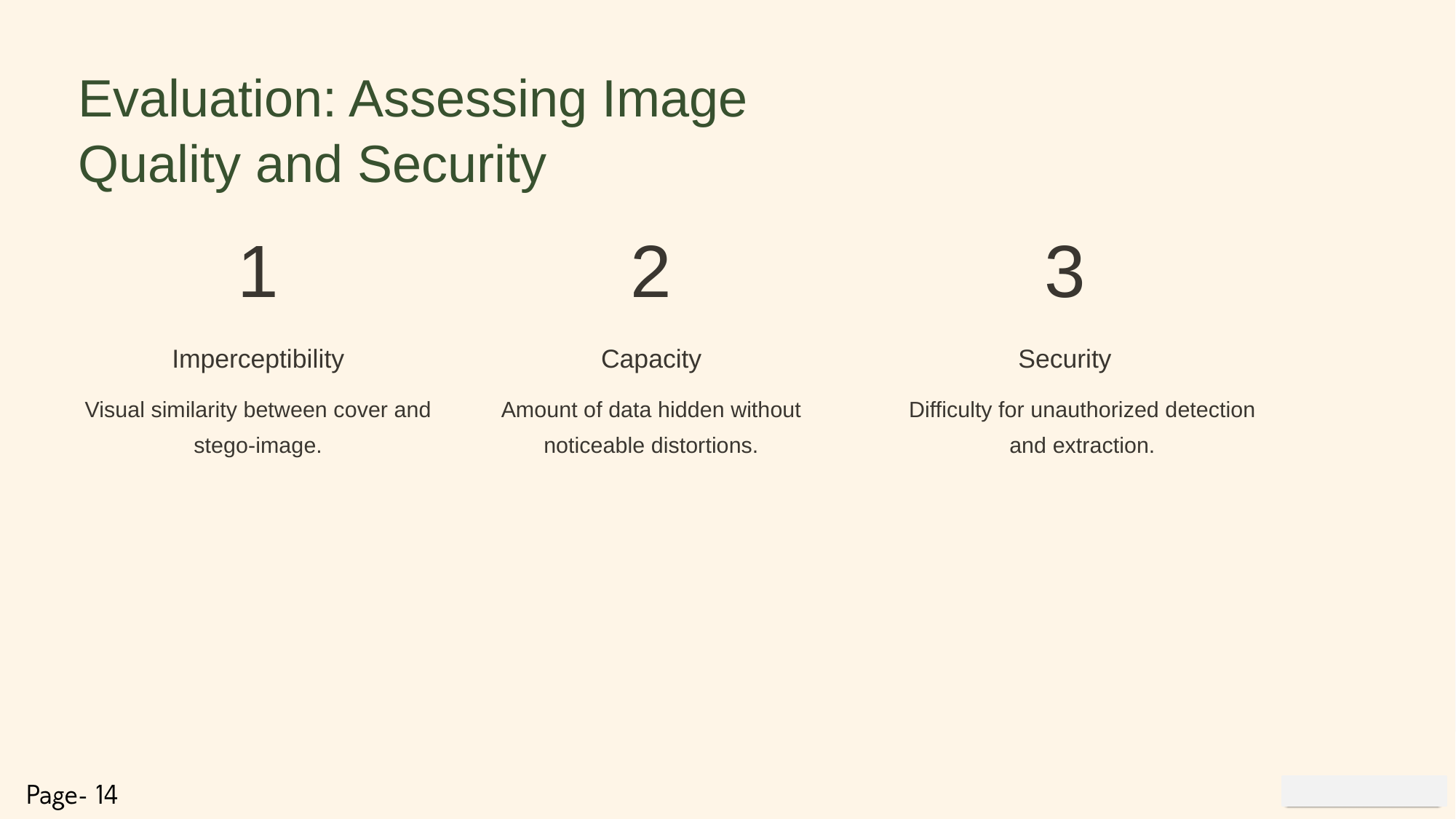

Evaluation: Assessing Image Quality and Security
3
1
2
Imperceptibility
Capacity
Security
Difficulty for unauthorized detection and extraction.
Visual similarity between cover and stego-image.
Amount of data hidden without noticeable distortions.
Page- 14